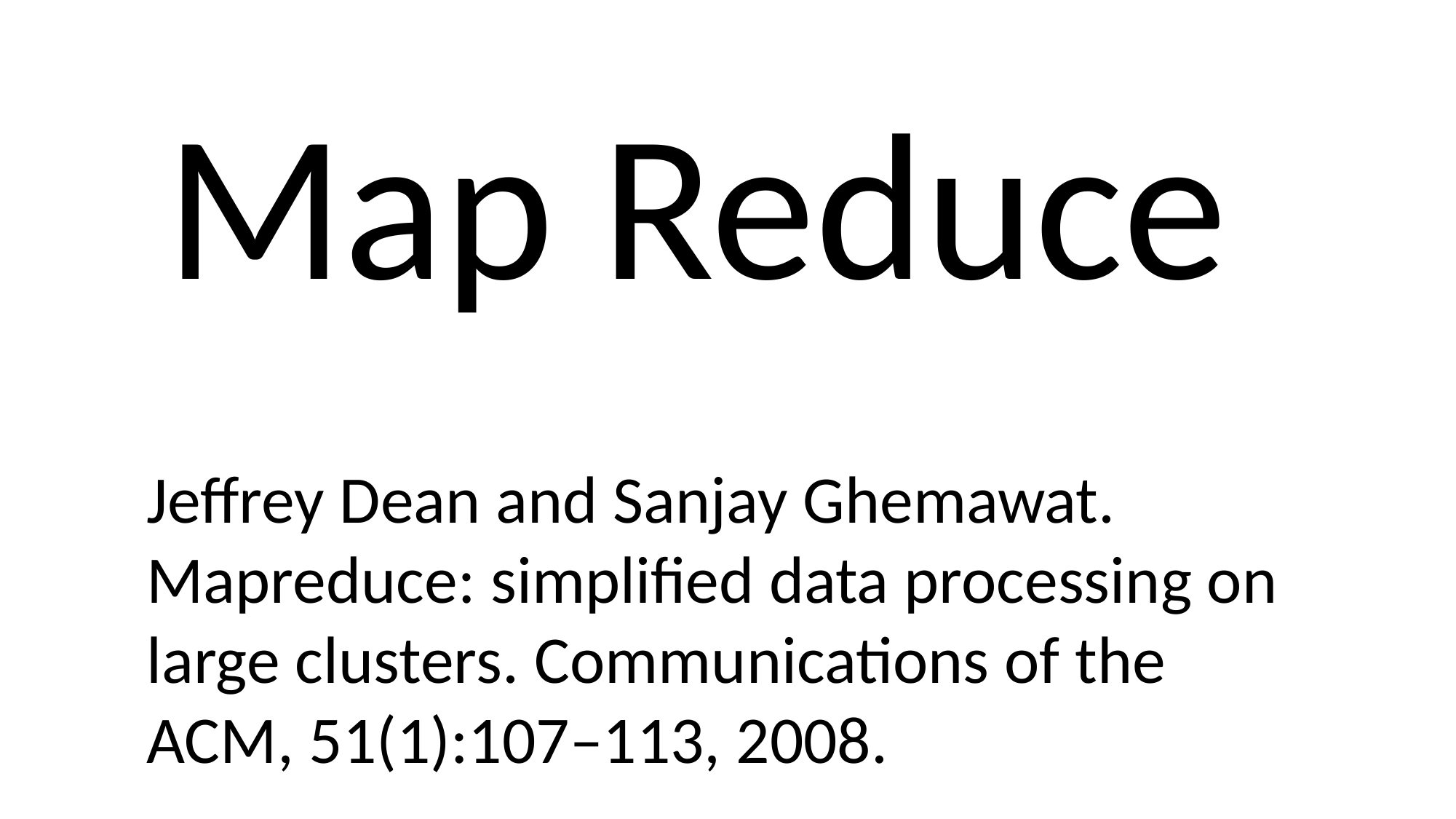

# Map Reduce
Jeffrey Dean and Sanjay Ghemawat. Mapreduce: simplified data processing on large clusters. Communications of the ACM, 51(1):107–113, 2008.